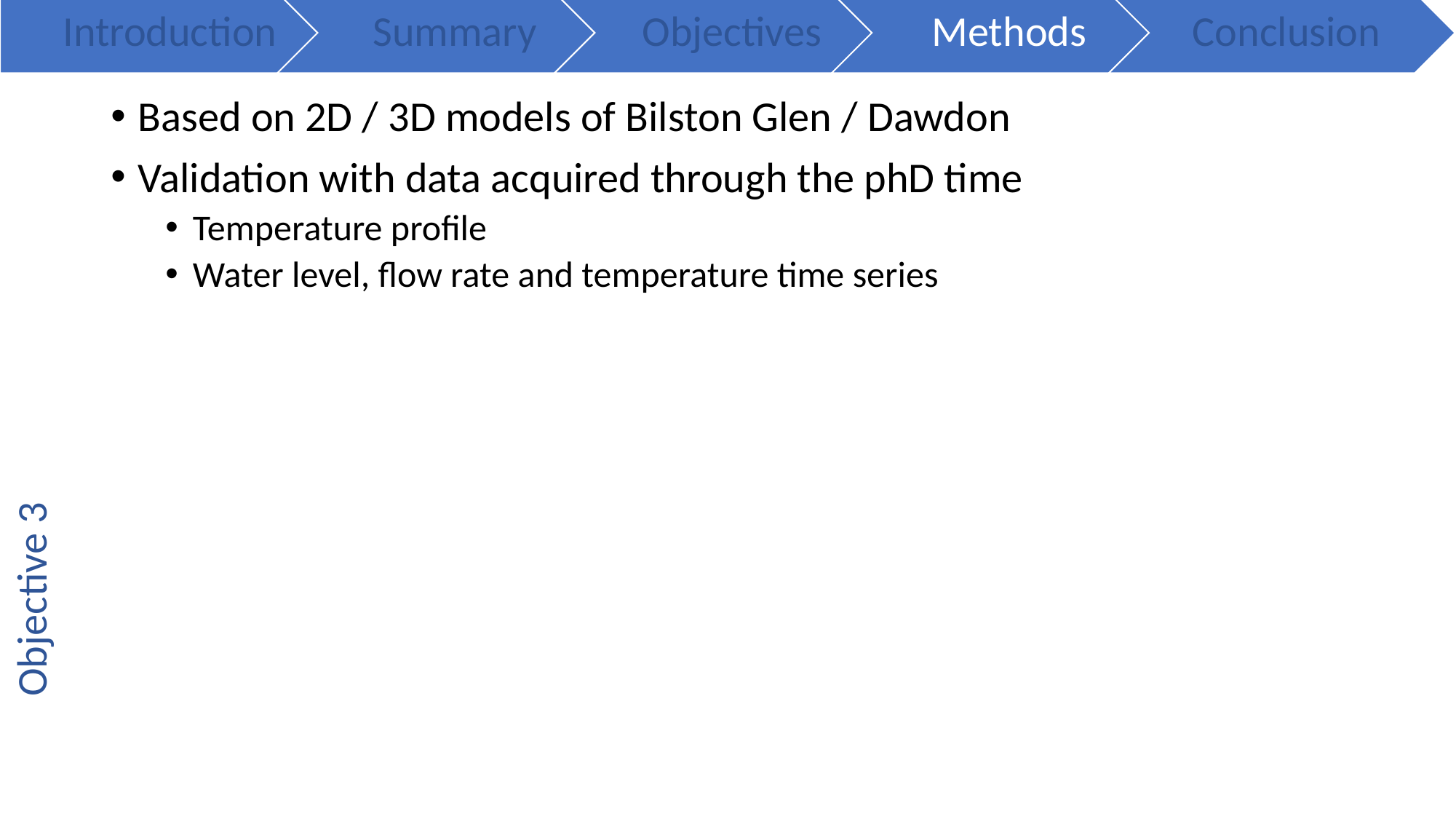

Introduction
Summary
Objectives
Methods
Conclusion
Based on 2D / 3D models of Bilston Glen / Dawdon
Validation with data acquired through the phD time
Temperature profile
Water level, flow rate and temperature time series

Objective 3